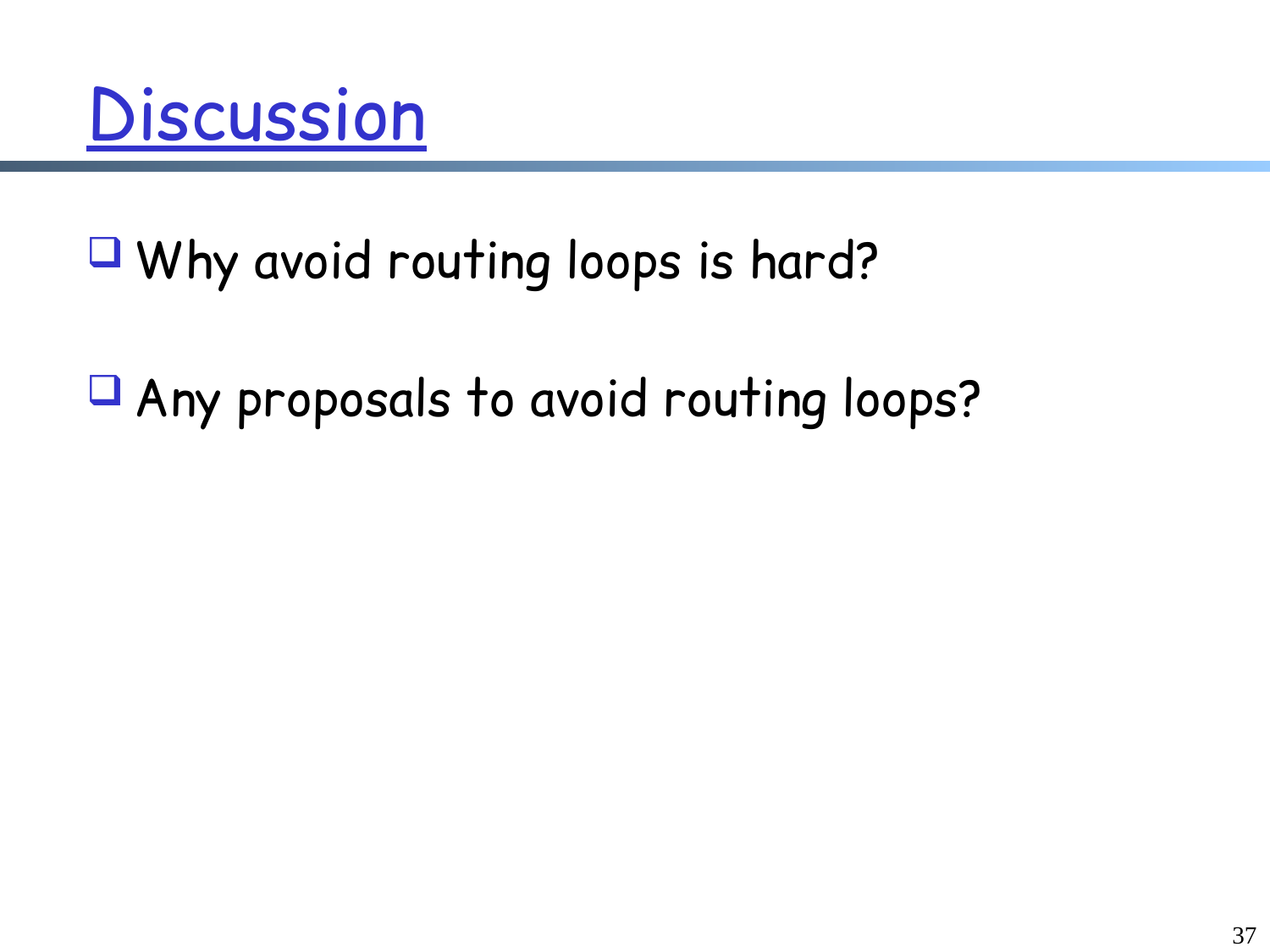

Discussion
Why avoid routing loops is hard?

Any proposals to avoid routing loops?

37